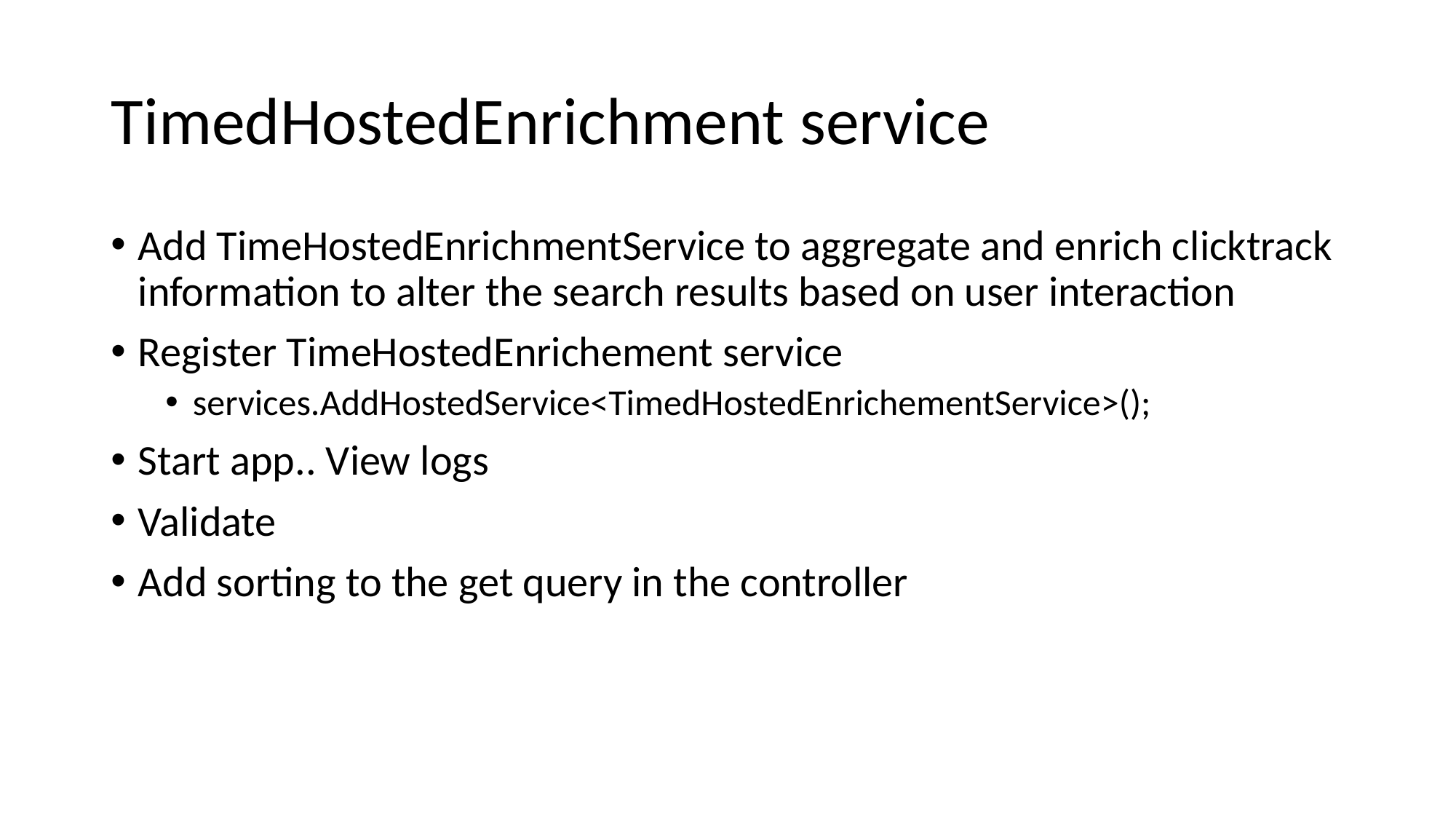

# TimedHostedEnrichment service
Add TimeHostedEnrichmentService to aggregate and enrich clicktrack information to alter the search results based on user interaction
Register TimeHostedEnrichement service
services.AddHostedService<TimedHostedEnrichementService>();
Start app.. View logs
Validate
Add sorting to the get query in the controller